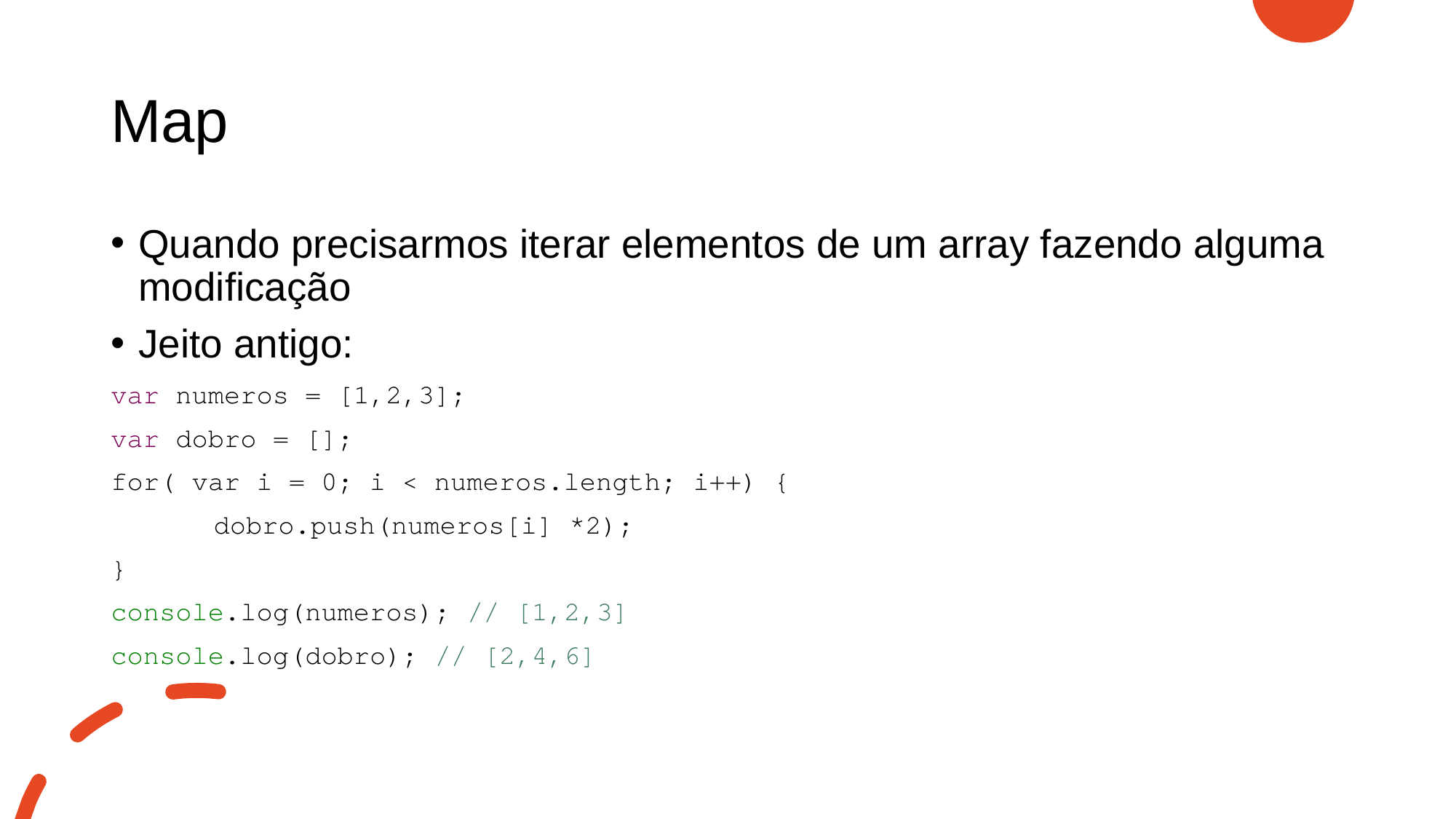

# Map
Quando precisarmos iterar elementos de um array fazendo alguma modificação
Jeito antigo:
var numeros = [1,2,3];
var dobro = [];
for( var i = 0; i < numeros.length; i++) {
	dobro.push(numeros[i] *2);
}
console.log(numeros); // [1,2,3]
console.log(dobro); // [2,4,6]